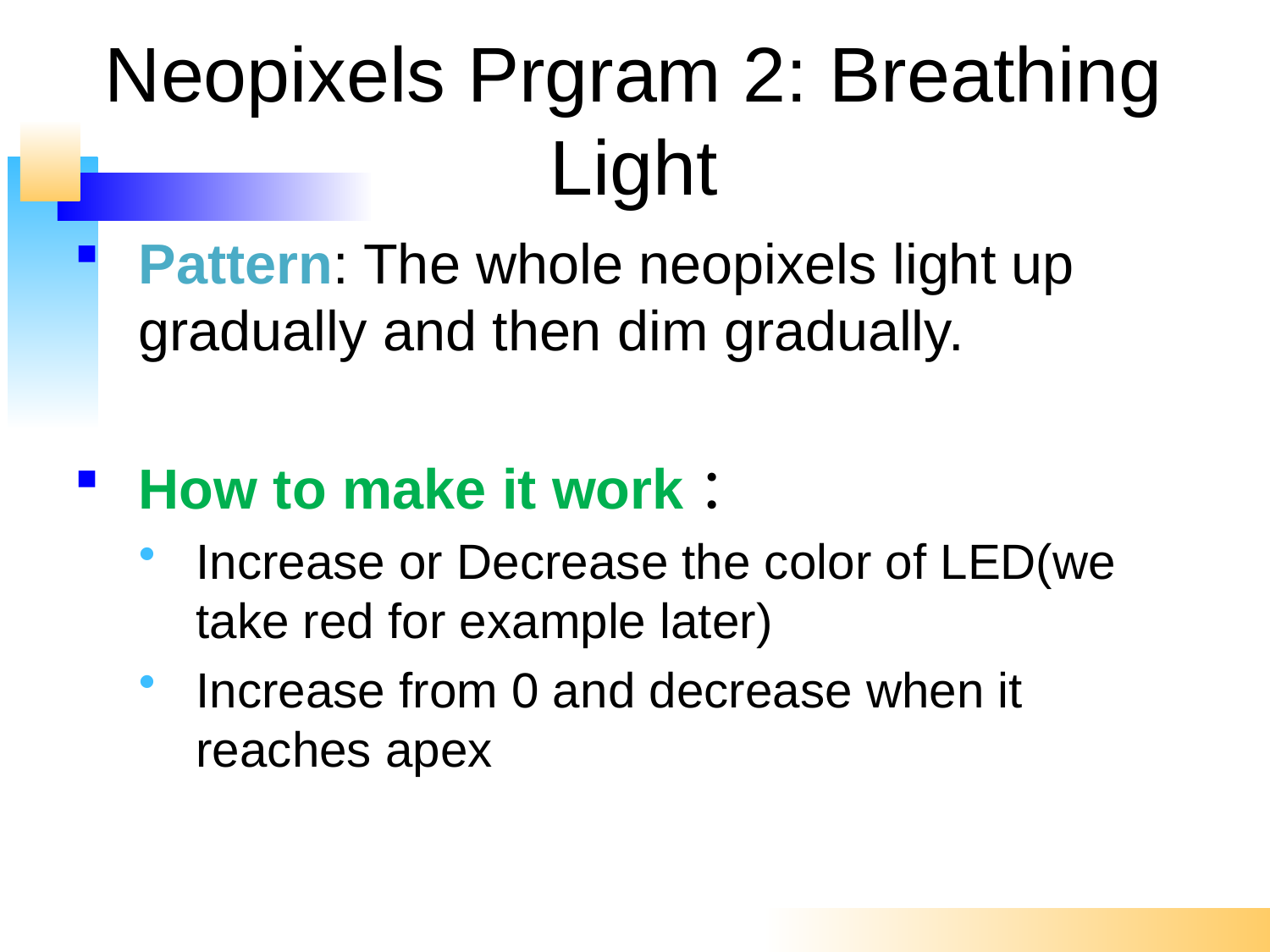

# Neopixels Prgram 2: Breathing Light
Pattern: The whole neopixels light up gradually and then dim gradually.

How to make it work：
Increase or Decrease the color of LED(we take red for example later)
Increase from 0 and decrease when it reaches apex